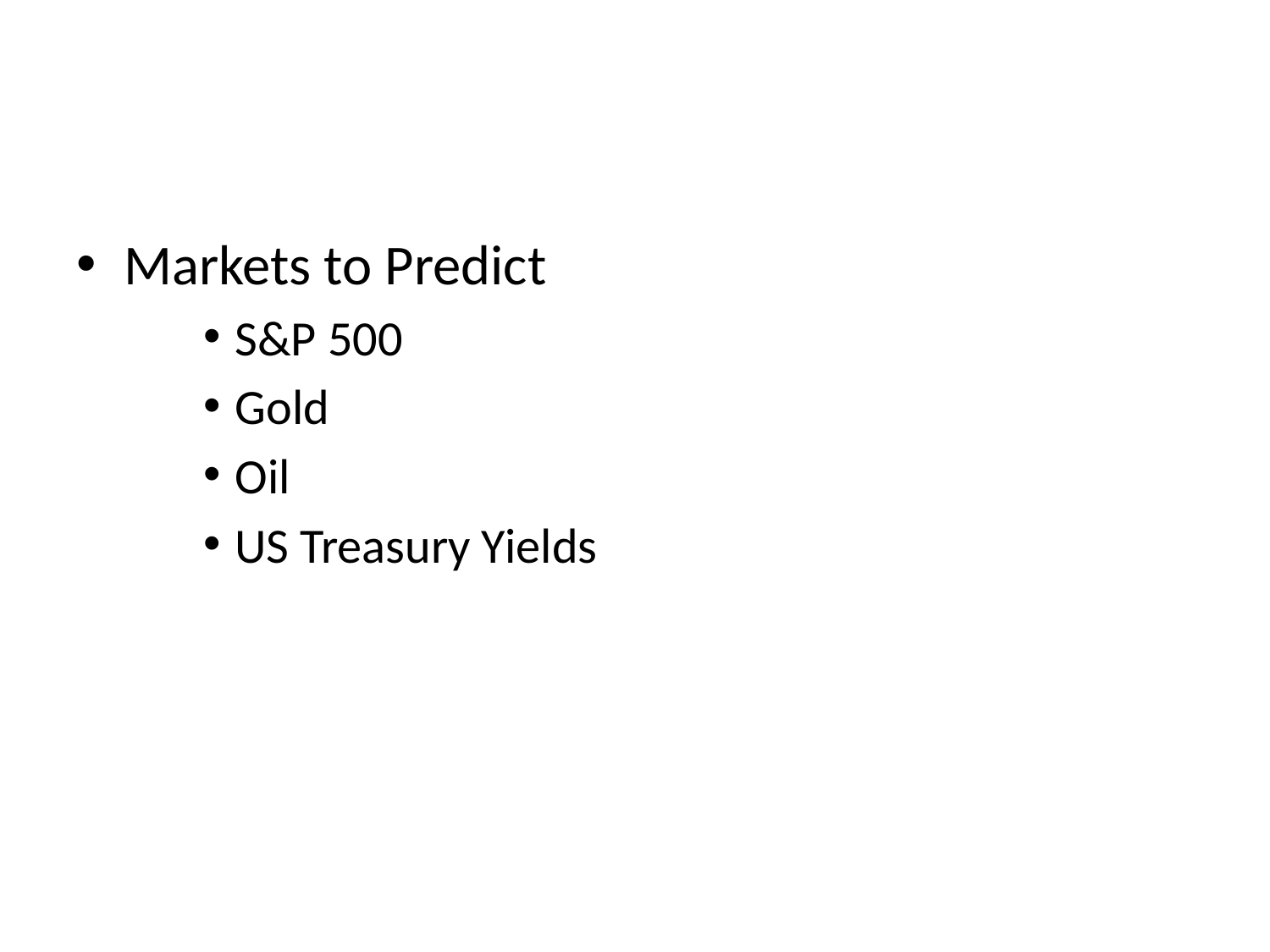

#
Markets to Predict
S&P 500
Gold
Oil
US Treasury Yields